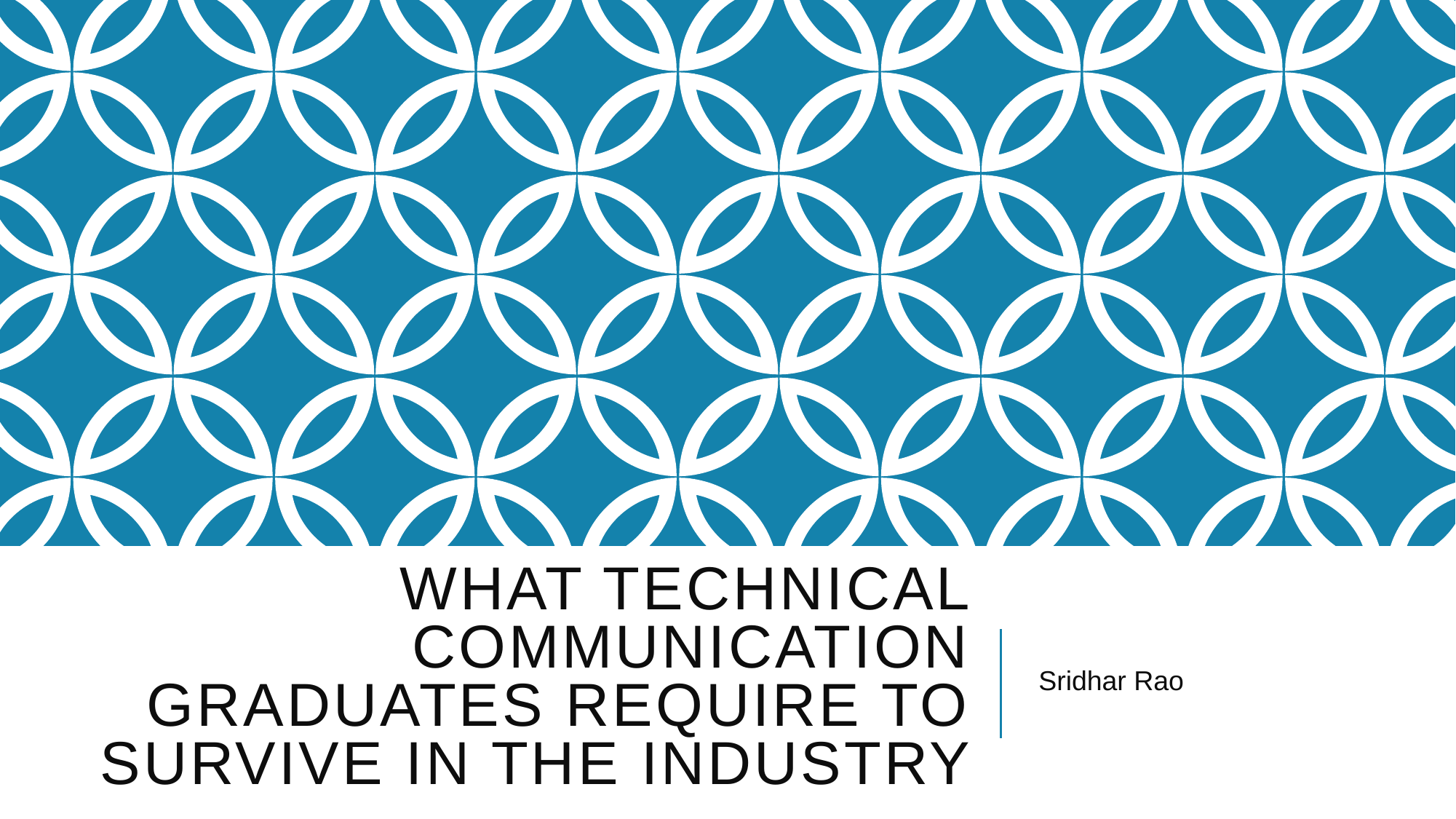

# What Technical Communication Graduates Require to Survive in the Industry
Sridhar Rao